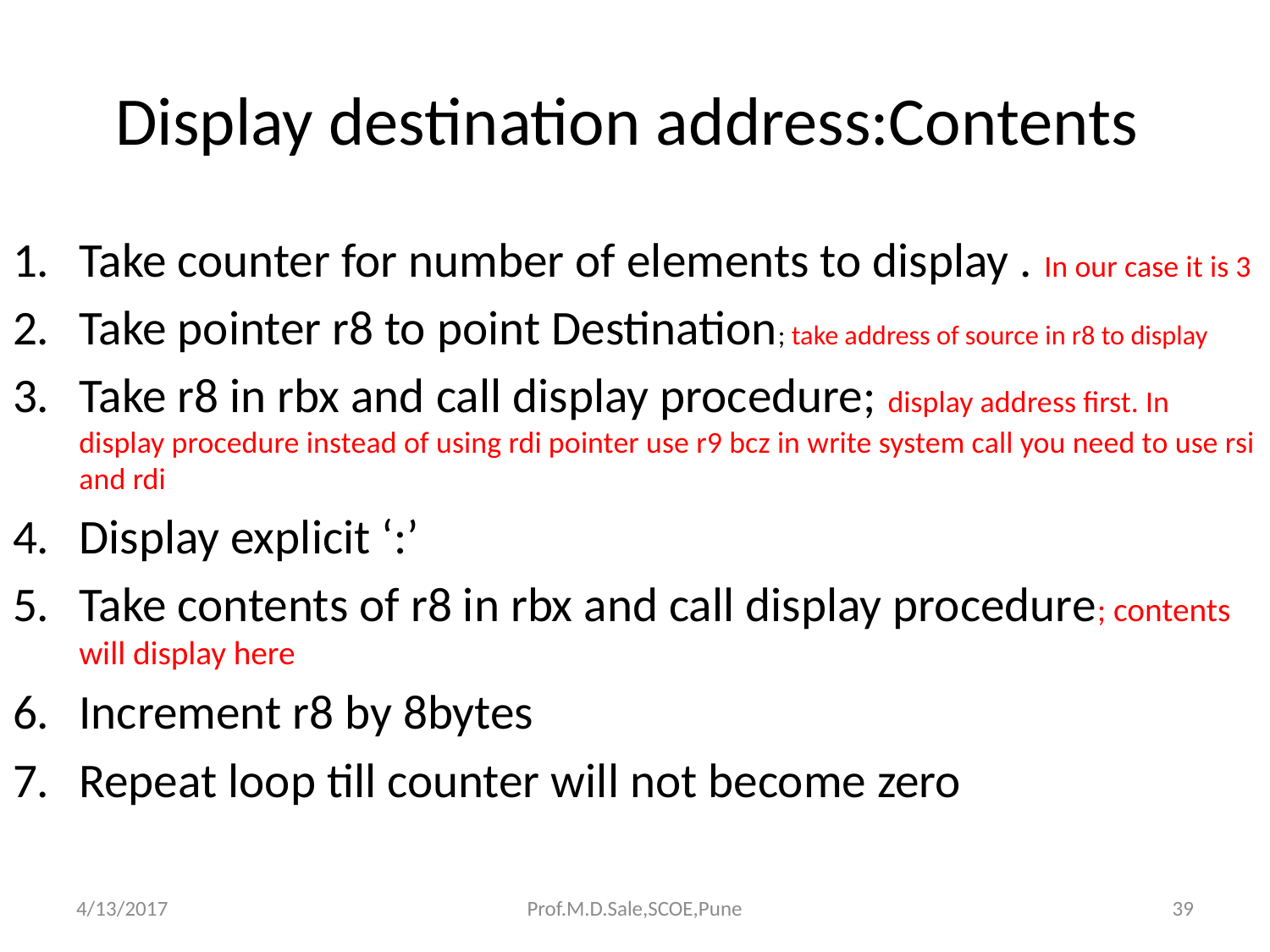

# Display destination address:Contents
Take counter for number of elements to display . In our case it is 3
Take pointer r8 to point Destination; take address of source in r8 to display
Take r8 in rbx and call display procedure; display address first. In display procedure instead of using rdi pointer use r9 bcz in write system call you need to use rsi and rdi
Display explicit ‘:’
Take contents of r8 in rbx and call display procedure; contents will display here
Increment r8 by 8bytes
Repeat loop till counter will not become zero
4/13/2017
Prof.M.D.Sale,SCOE,Pune
39